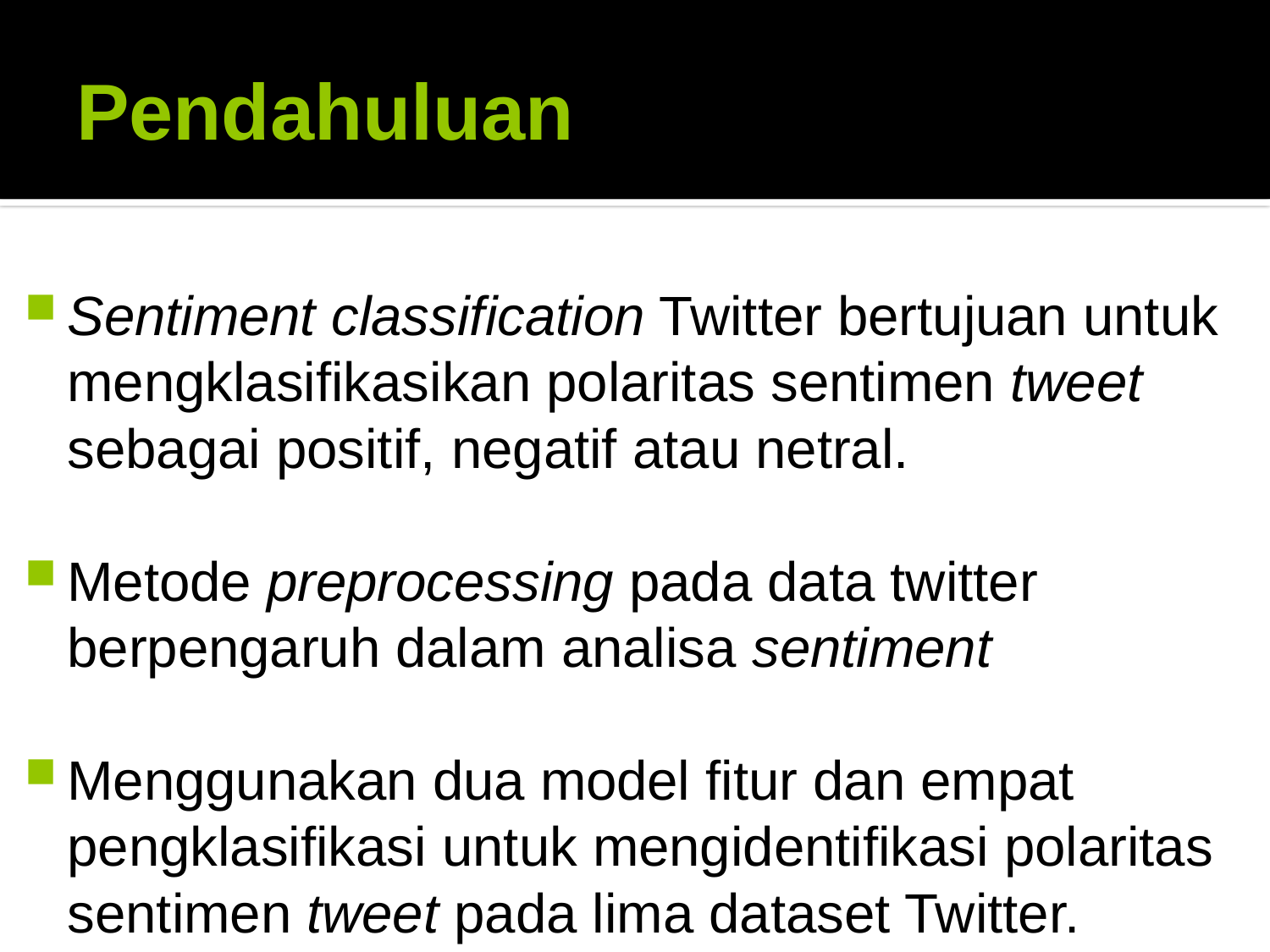

# Pendahuluan

Sentiment classification Twitter bertujuan untuk mengklasifikasikan polaritas sentimen tweet sebagai positif, negatif atau netral.

Metode preprocessing pada data twitter berpengaruh dalam analisa sentiment

Menggunakan dua model fitur dan empat pengklasifikasi untuk mengidentifikasi polaritas sentimen tweet pada lima dataset Twitter.